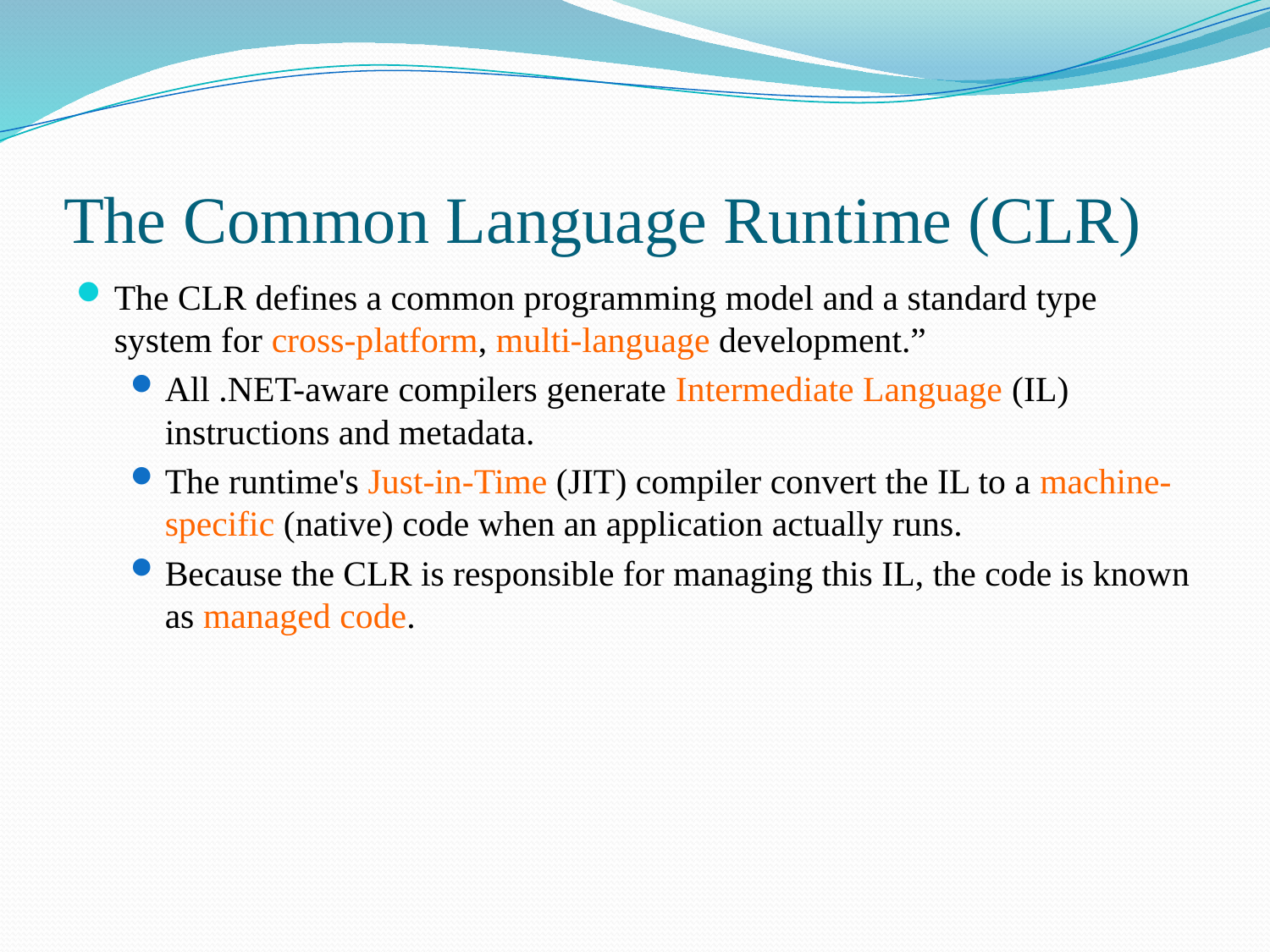

# The Common Language Runtime (CLR)
The CLR defines a common programming model and a standard type system for cross-platform, multi-language development.”
All .NET-aware compilers generate Intermediate Language (IL) instructions and metadata.
The runtime's Just-in-Time (JIT) compiler convert the IL to a machine-specific (native) code when an application actually runs.
Because the CLR is responsible for managing this IL, the code is known as managed code.